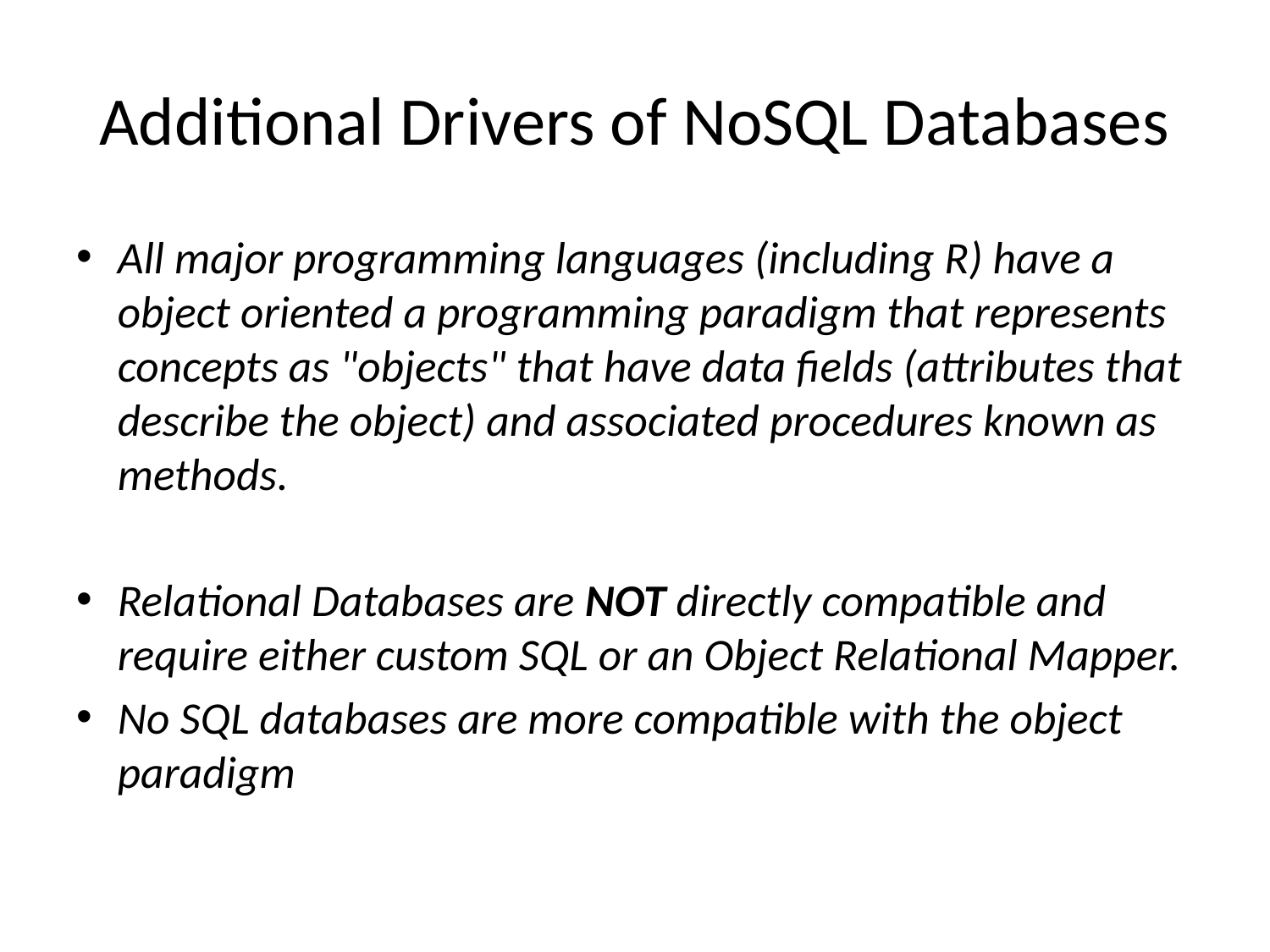

# Additional Drivers of NoSQL Databases
All major programming languages (including R) have a object oriented a programming paradigm that represents concepts as "objects" that have data fields (attributes that describe the object) and associated procedures known as methods.

Relational Databases are NOT directly compatible and require either custom SQL or an Object Relational Mapper.
No SQL databases are more compatible with the object paradigm